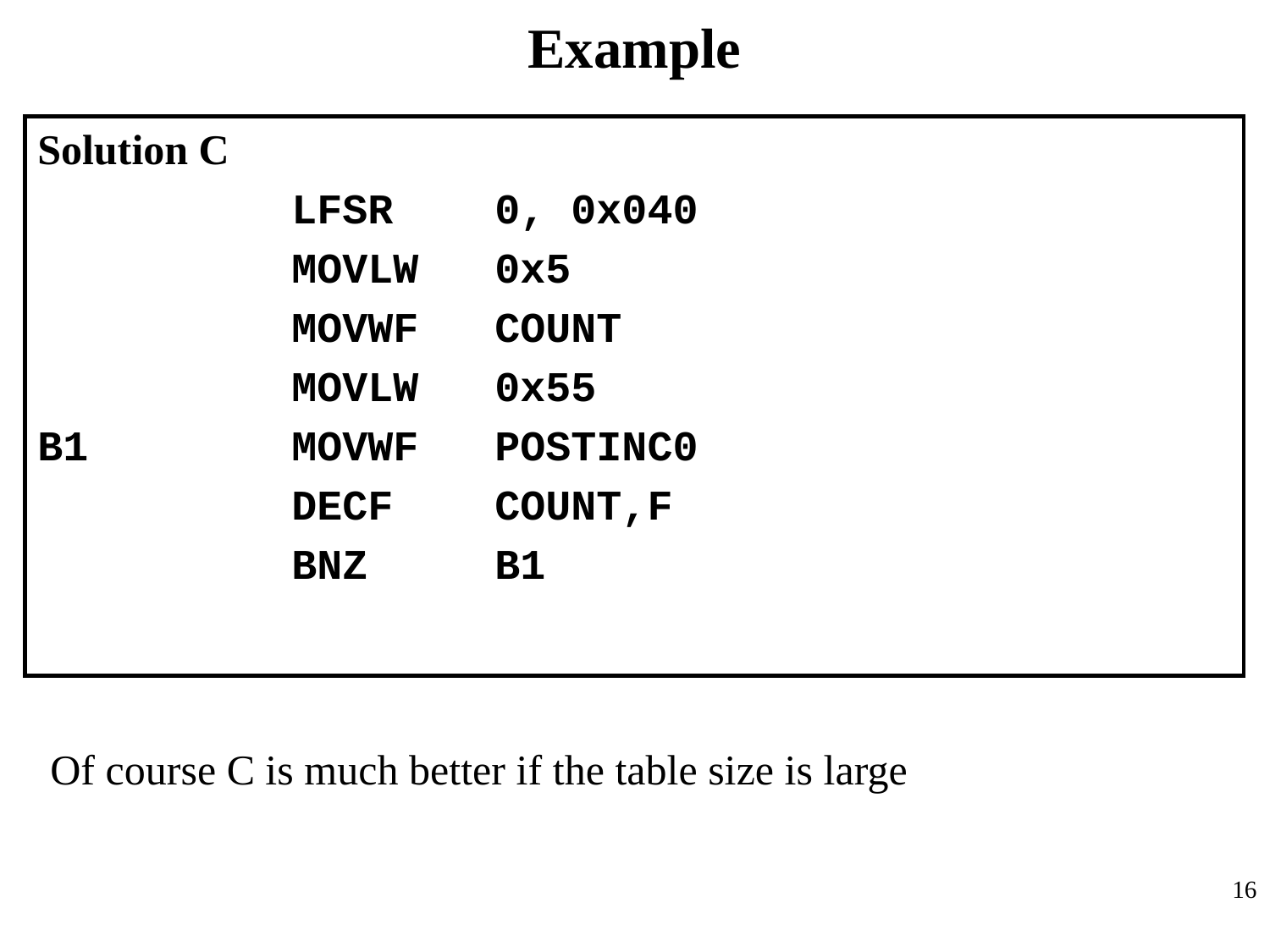

# Example
Solution C
		LFSR    0, 0x040
		MOVLW   0x5
		MOVWF   COUNT
		MOVLW   0x55
B1		MOVWF   POSTINC0
		DECF    COUNT,F
        	BNZ     B1
Of course C is much better if the table size is large
16